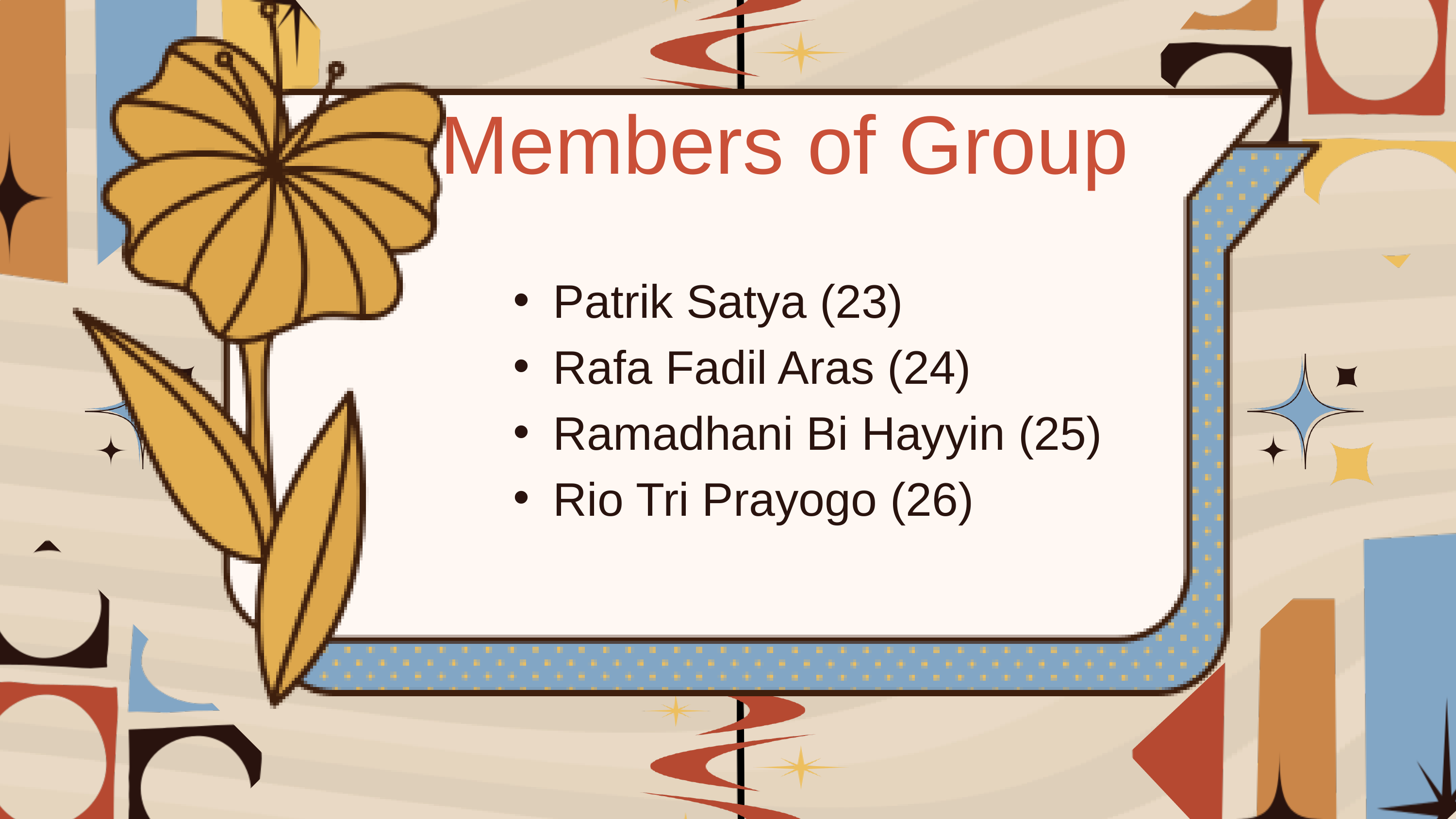

Members of Group
Patrik Satya (23)
Rafa Fadil Aras (24)
Ramadhani Bi Hayyin (25)
Rio Tri Prayogo (26)